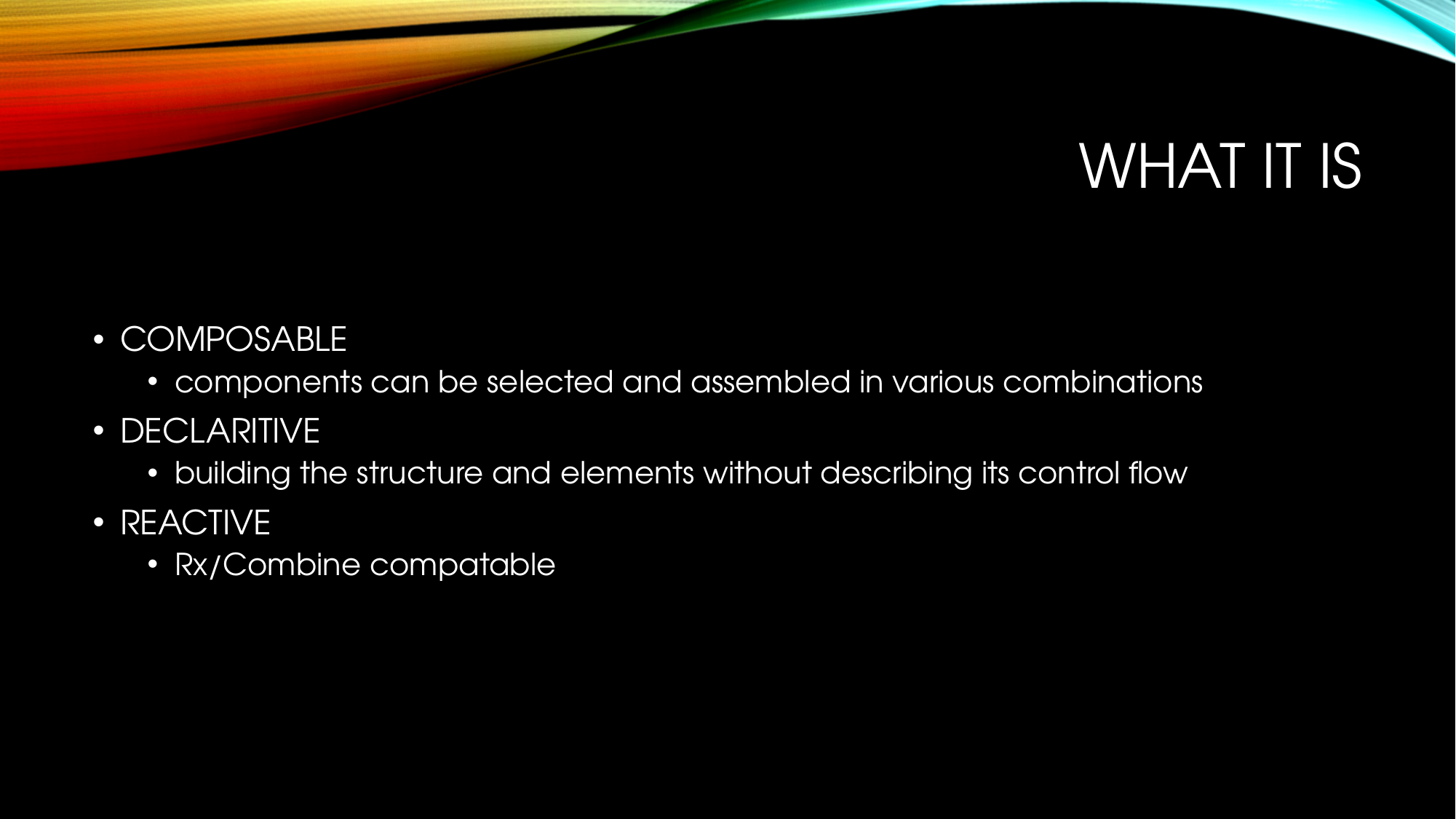

# What IT IS

COMPOSABLE
components can be selected and assembled in various combinations
DECLARITIVE
building the structure and elements without describing its control flow
REACTIVE
Rx/Combine compatable